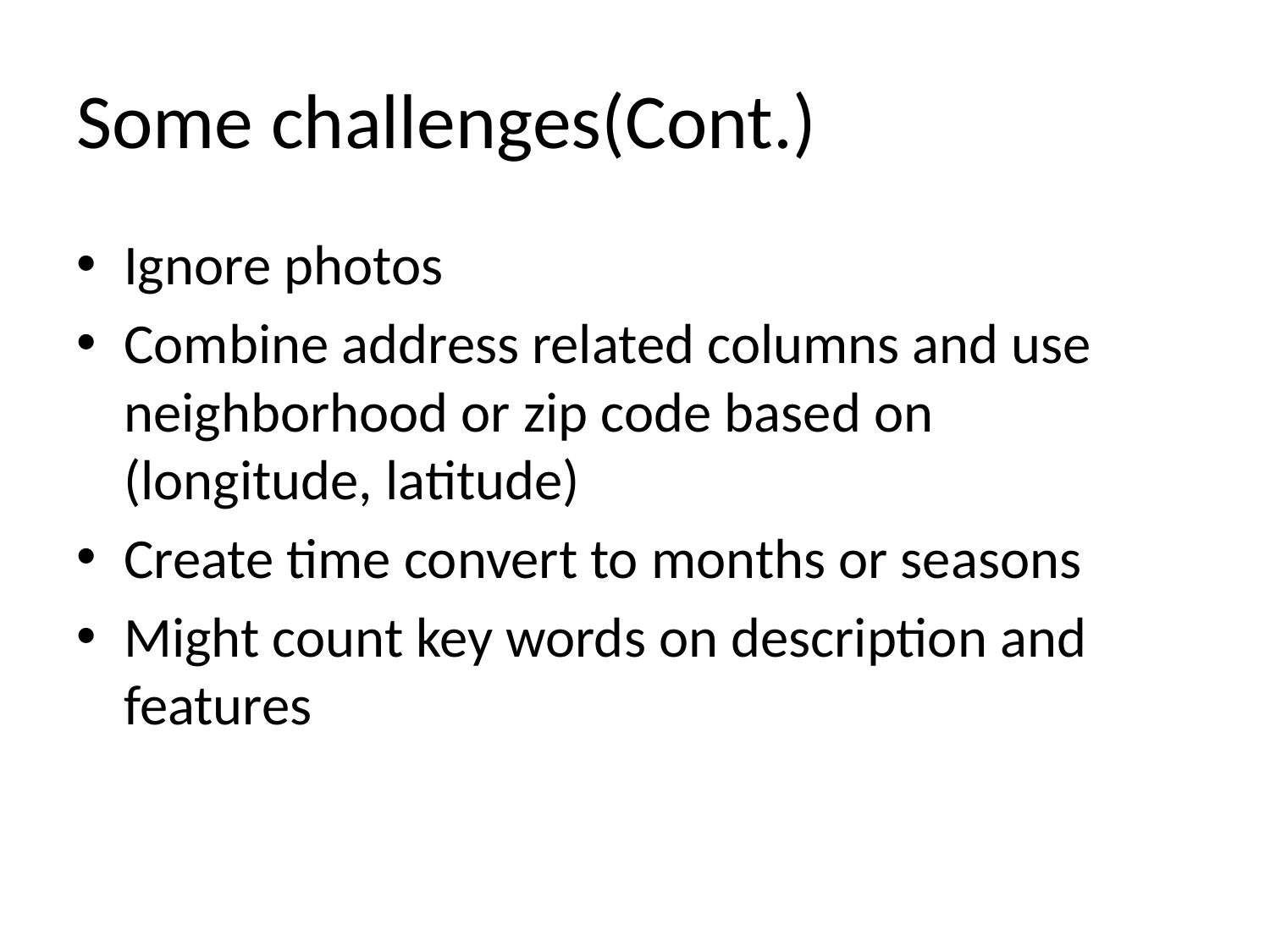

# Some challenges(Cont.)
Ignore photos
Combine address related columns and use neighborhood or zip code based on (longitude, latitude)
Create time convert to months or seasons
Might count key words on description and features